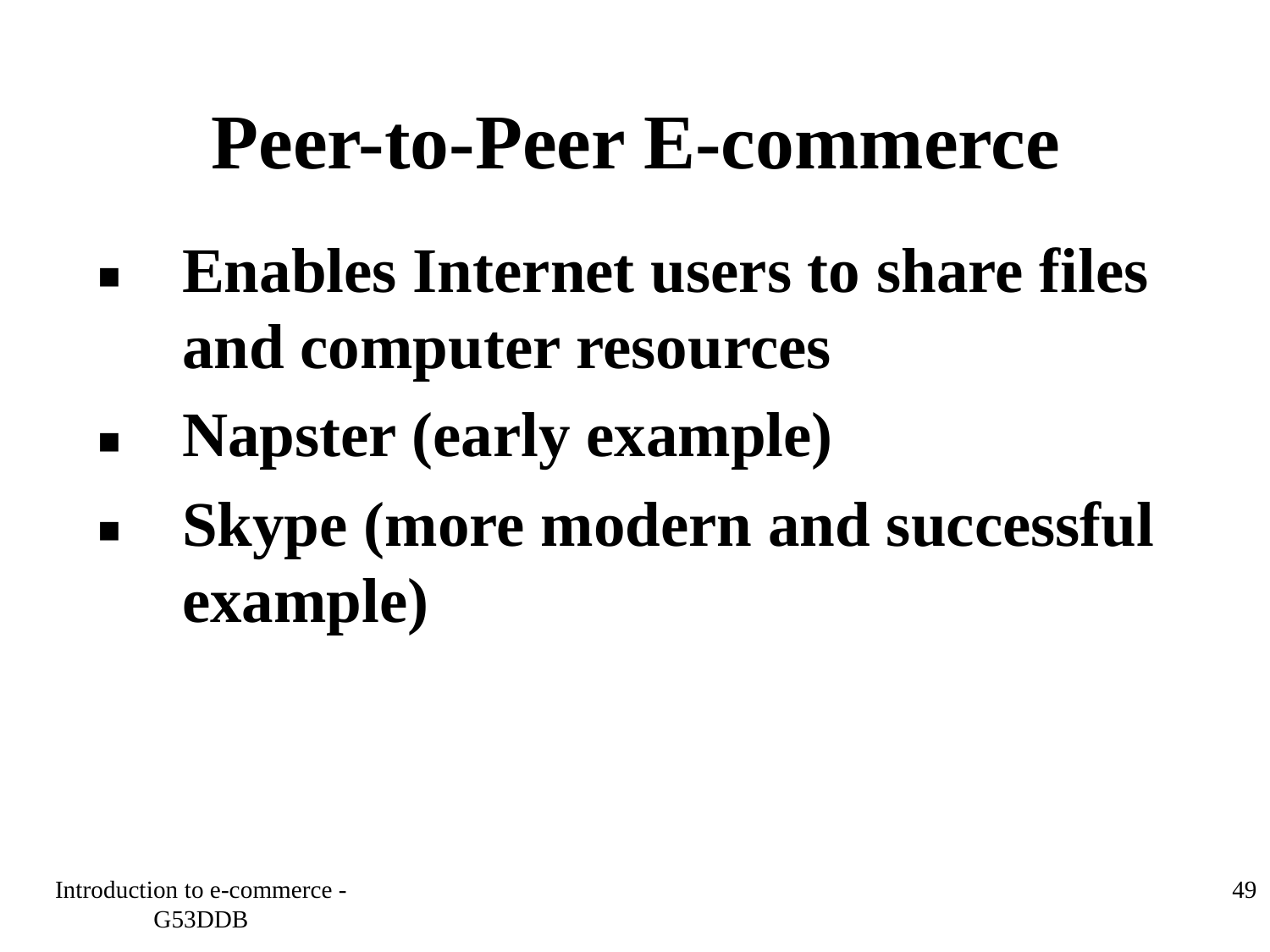

# Peer-to-Peer E-commerce
Enables Internet users to share files and computer resources
Napster (early example)
Skype (more modern and successful example)
Introduction to e-commerce - G53DDB
49